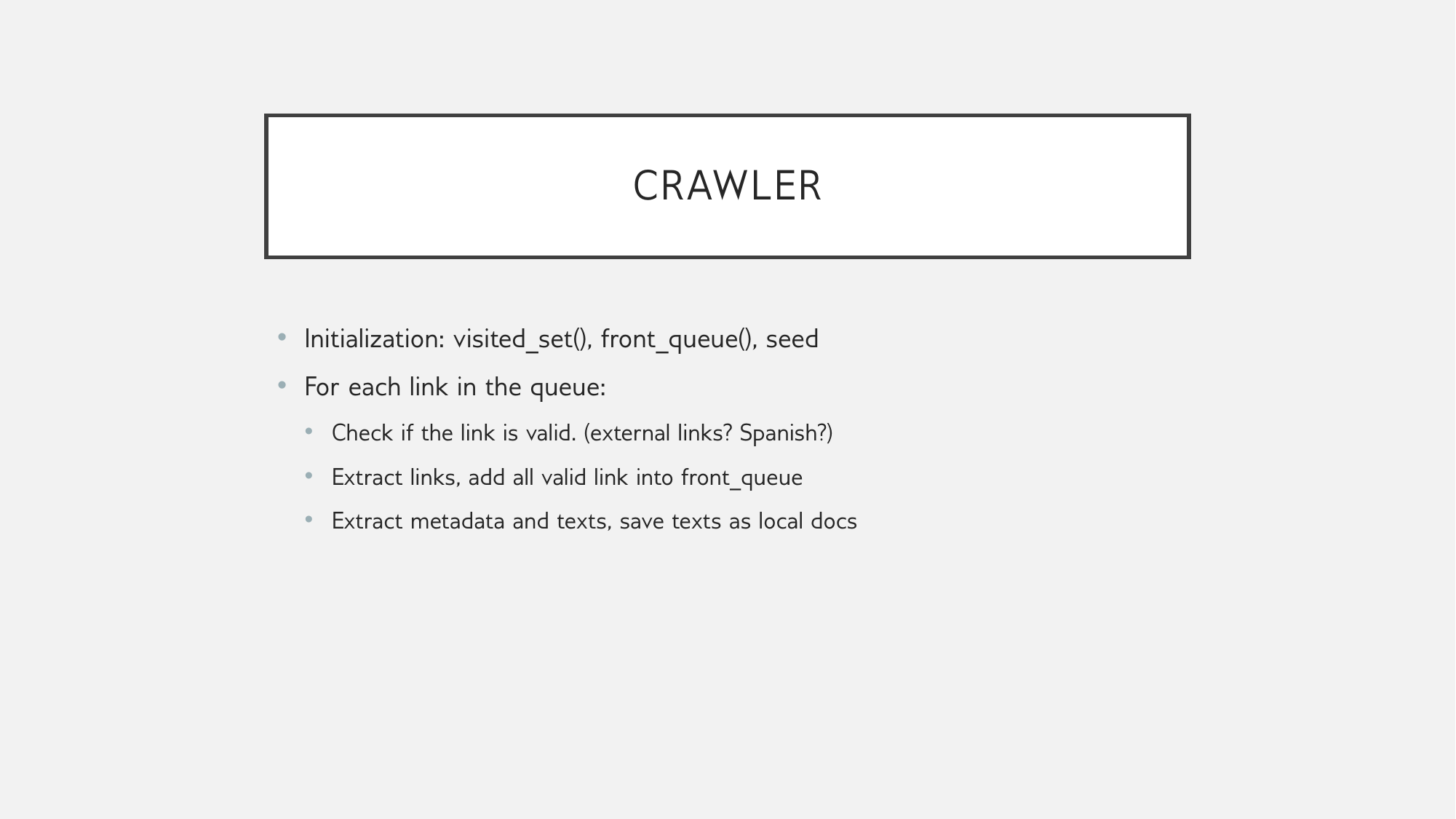

# Crawler
Initialization: visited_set(), front_queue(), seed
For each link in the queue:
Check if the link is valid. (external links? Spanish?)
Extract links, add all valid link into front_queue
Extract metadata and texts, save texts as local docs